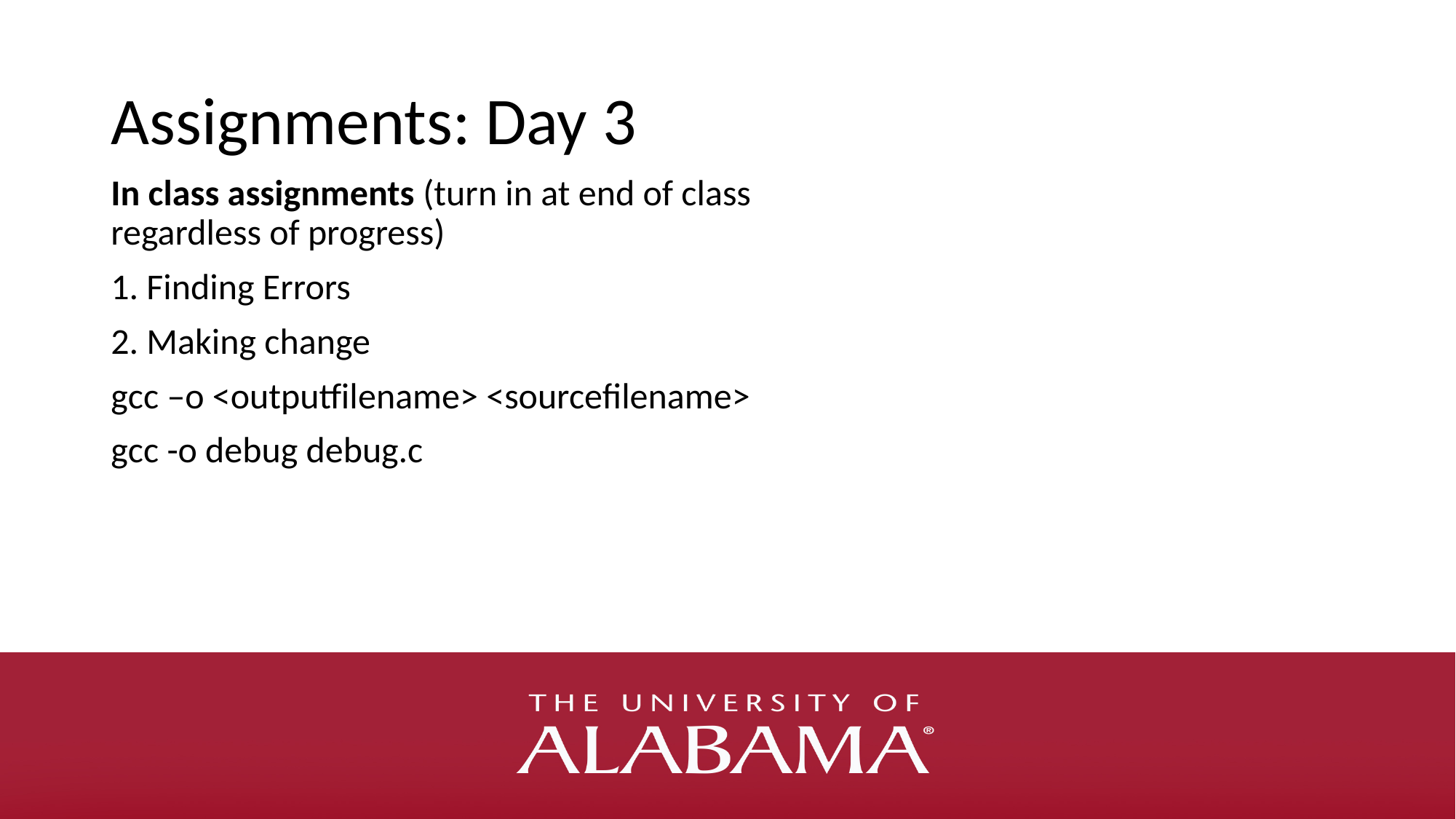

# Assignments: Day 3
In class assignments (turn in at end of class regardless of progress)
1. Finding Errors
2. Making change
gcc –o <outputfilename> <sourcefilename>
gcc -o debug debug.c